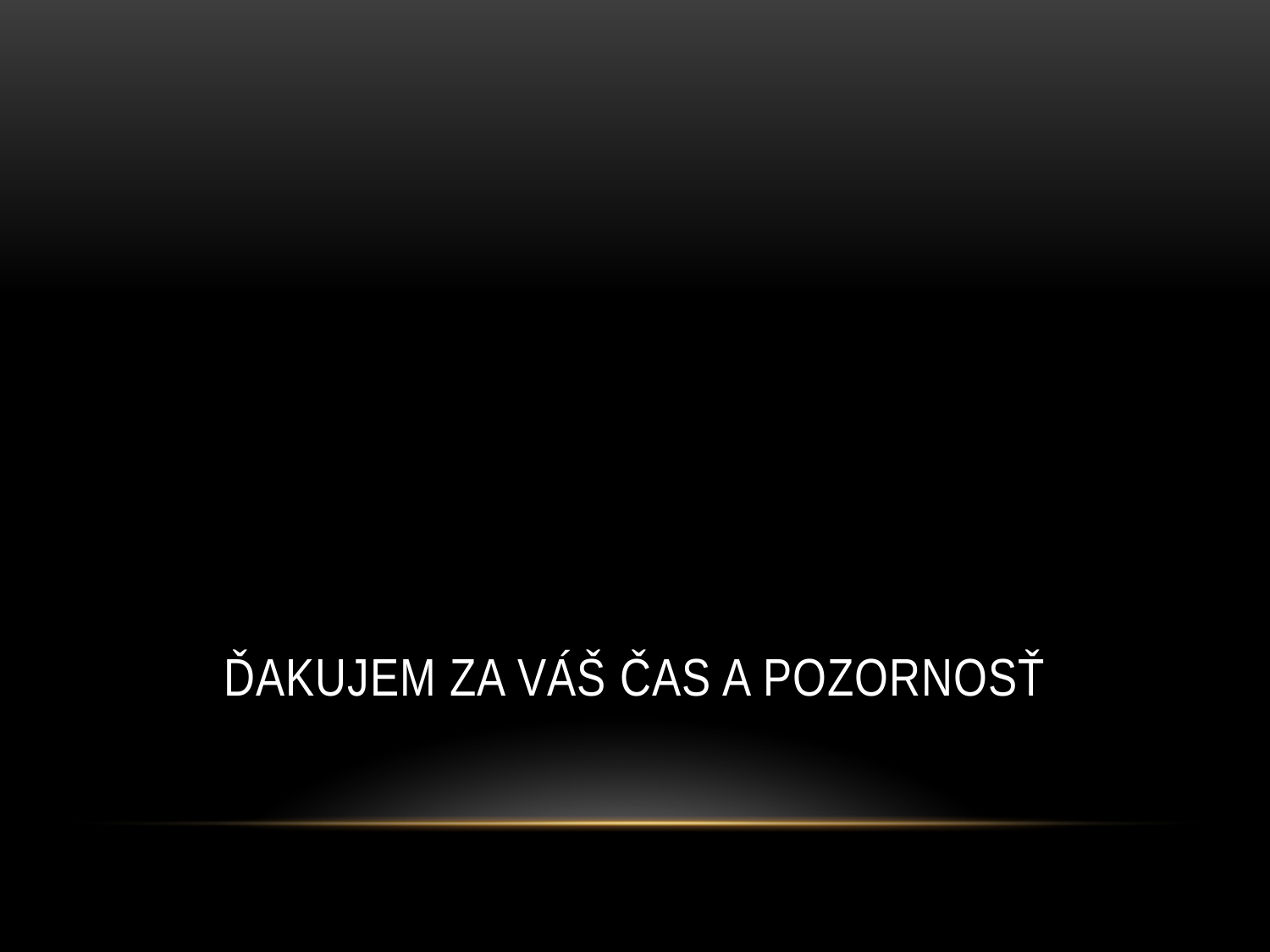

# Ďakujem za váš čas a pozornosť